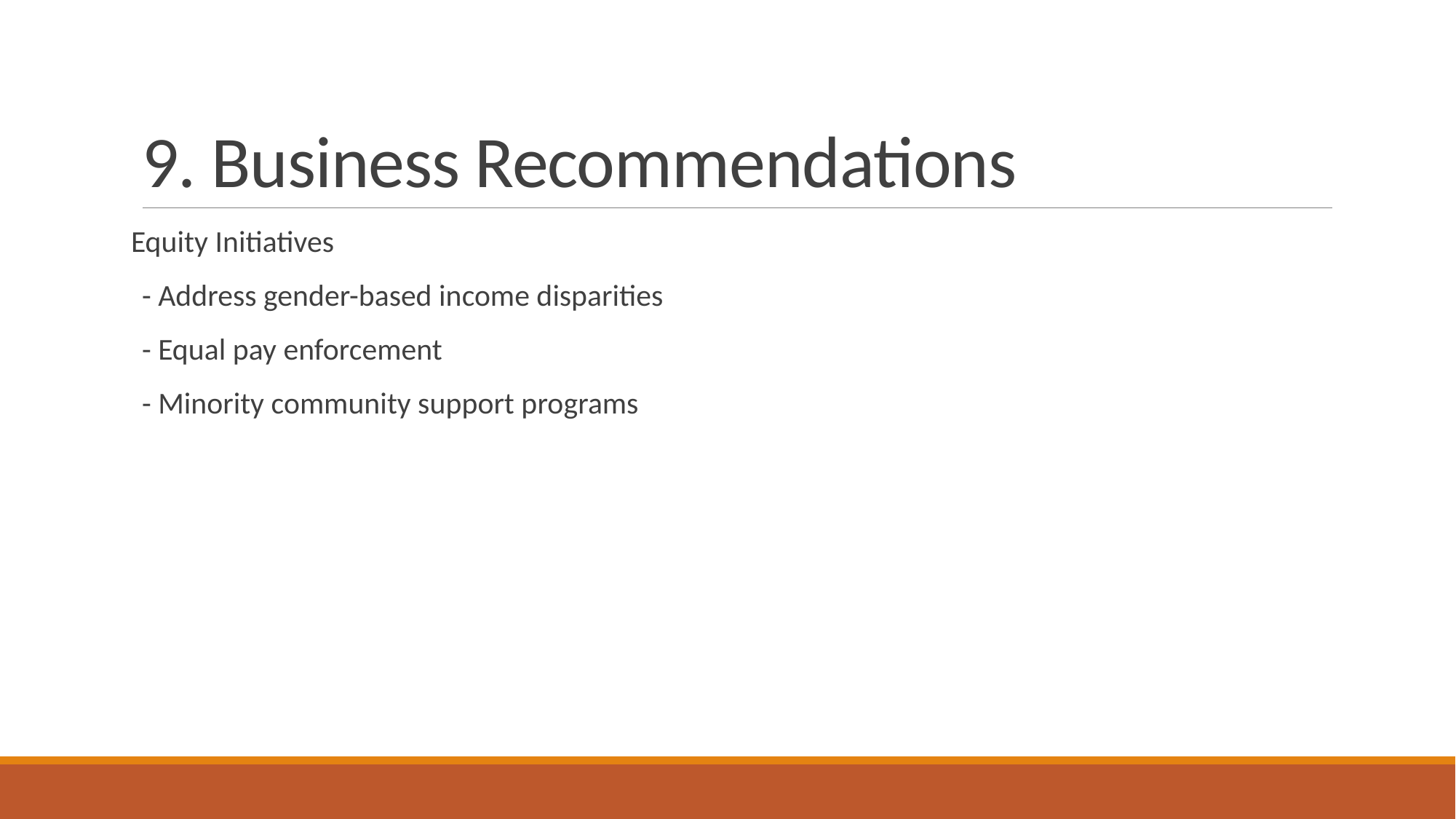

# 9. Business Recommendations
Equity Initiatives
- Address gender-based income disparities
- Equal pay enforcement
- Minority community support programs